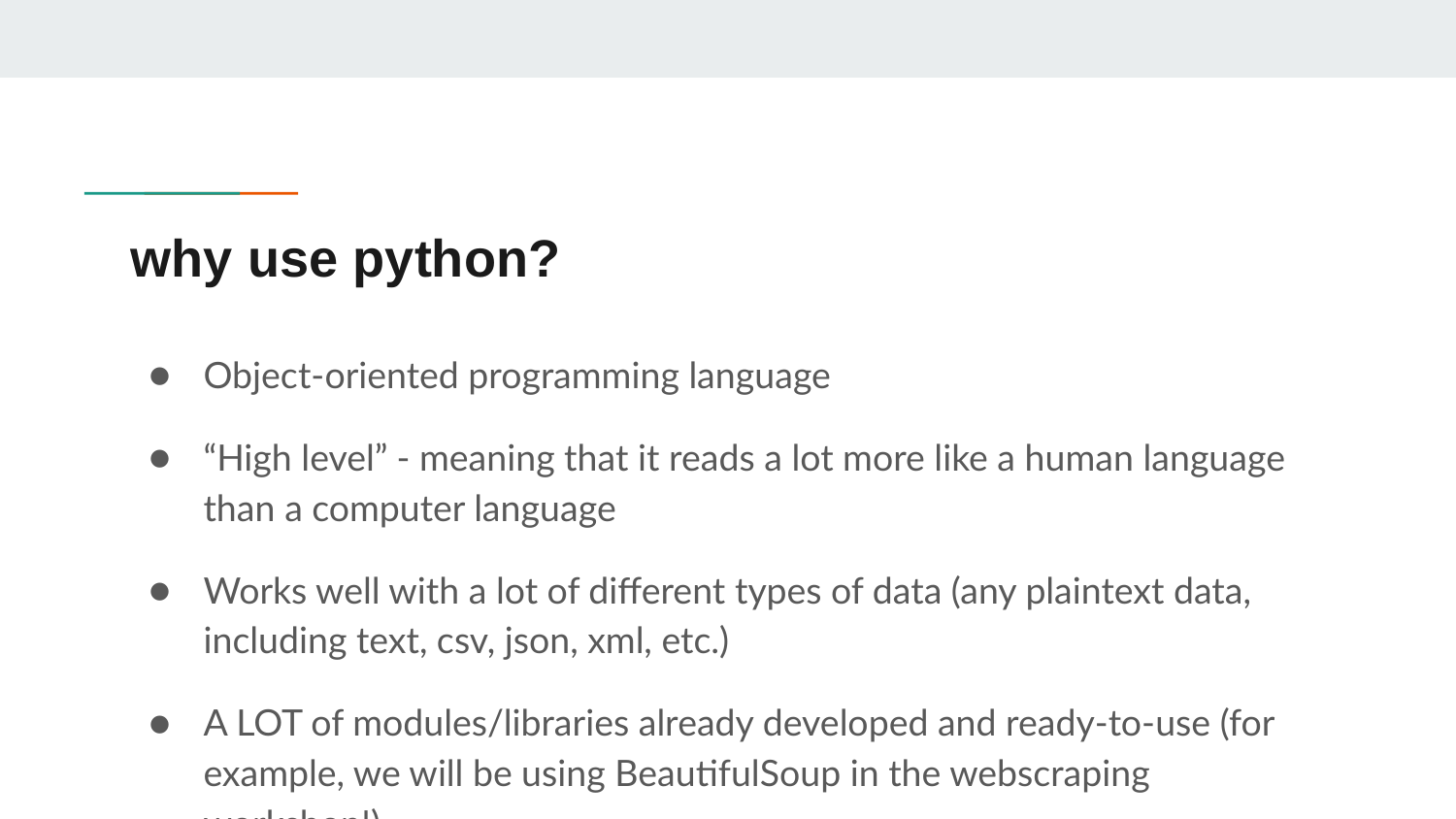

# why use python?
Object-oriented programming language
“High level” - meaning that it reads a lot more like a human language than a computer language
Works well with a lot of different types of data (any plaintext data, including text, csv, json, xml, etc.)
A LOT of modules/libraries already developed and ready-to-use (for example, we will be using BeautifulSoup in the webscraping workshop!)